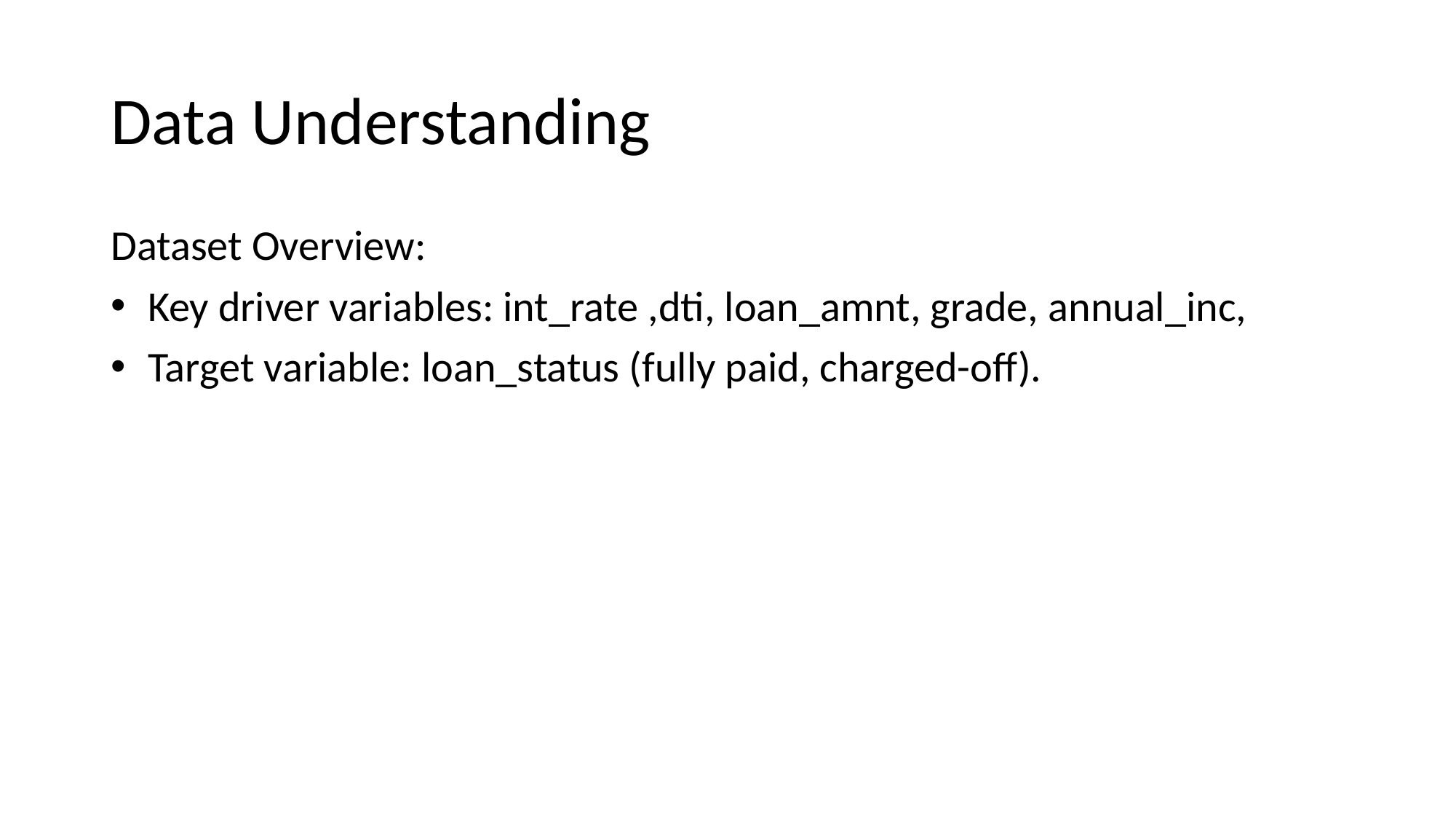

# Data Understanding
Dataset Overview:
 Key driver variables: int_rate ,dti, loan_amnt, grade, annual_inc,
 Target variable: loan_status (fully paid, charged-off).